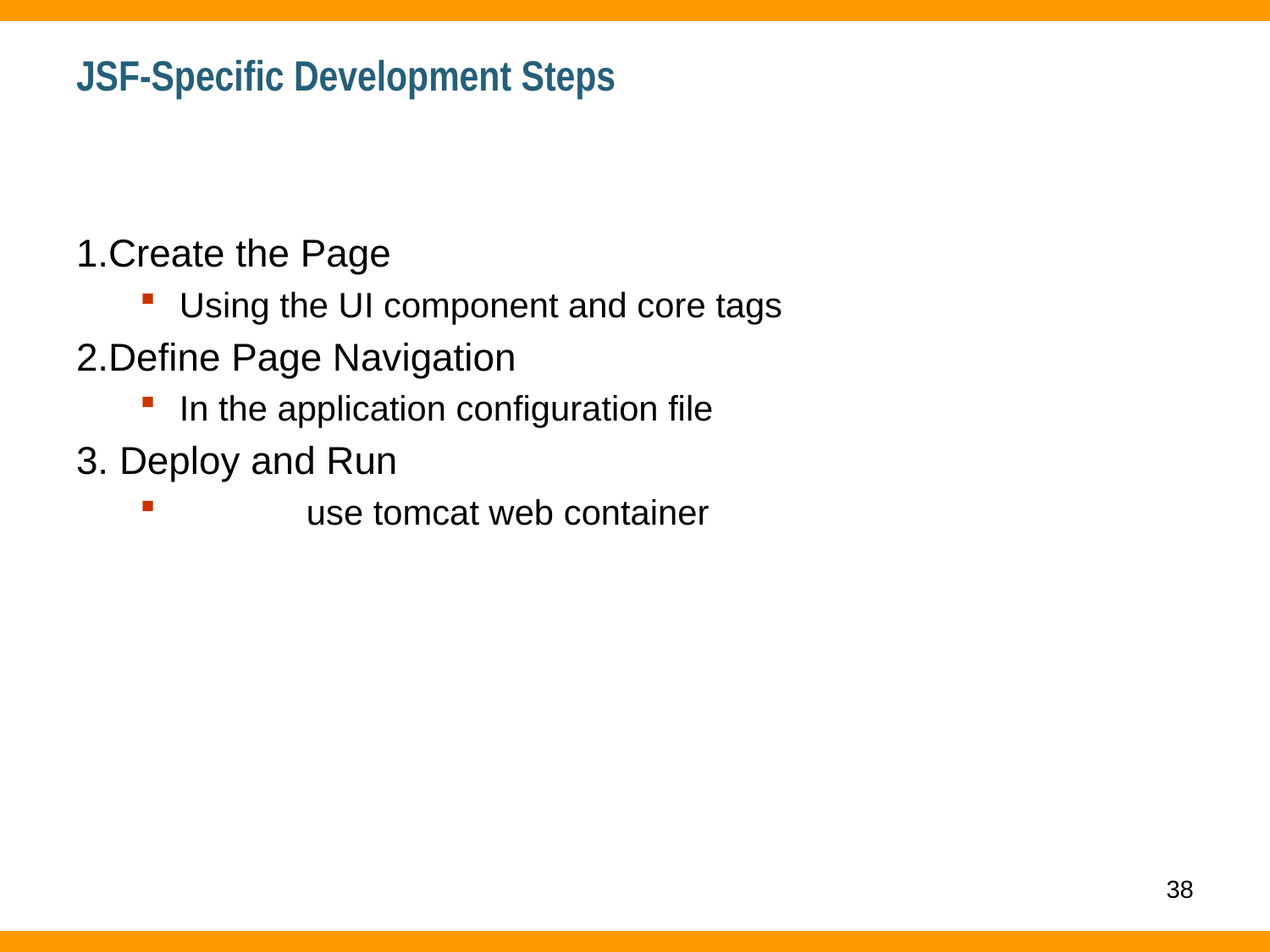

# JSF-Specific Development Steps
1.Create the Page
Using the UI component and core tags
2.Define Page Navigation
In the application configuration file
3. Deploy and Run
	use tomcat web container
38